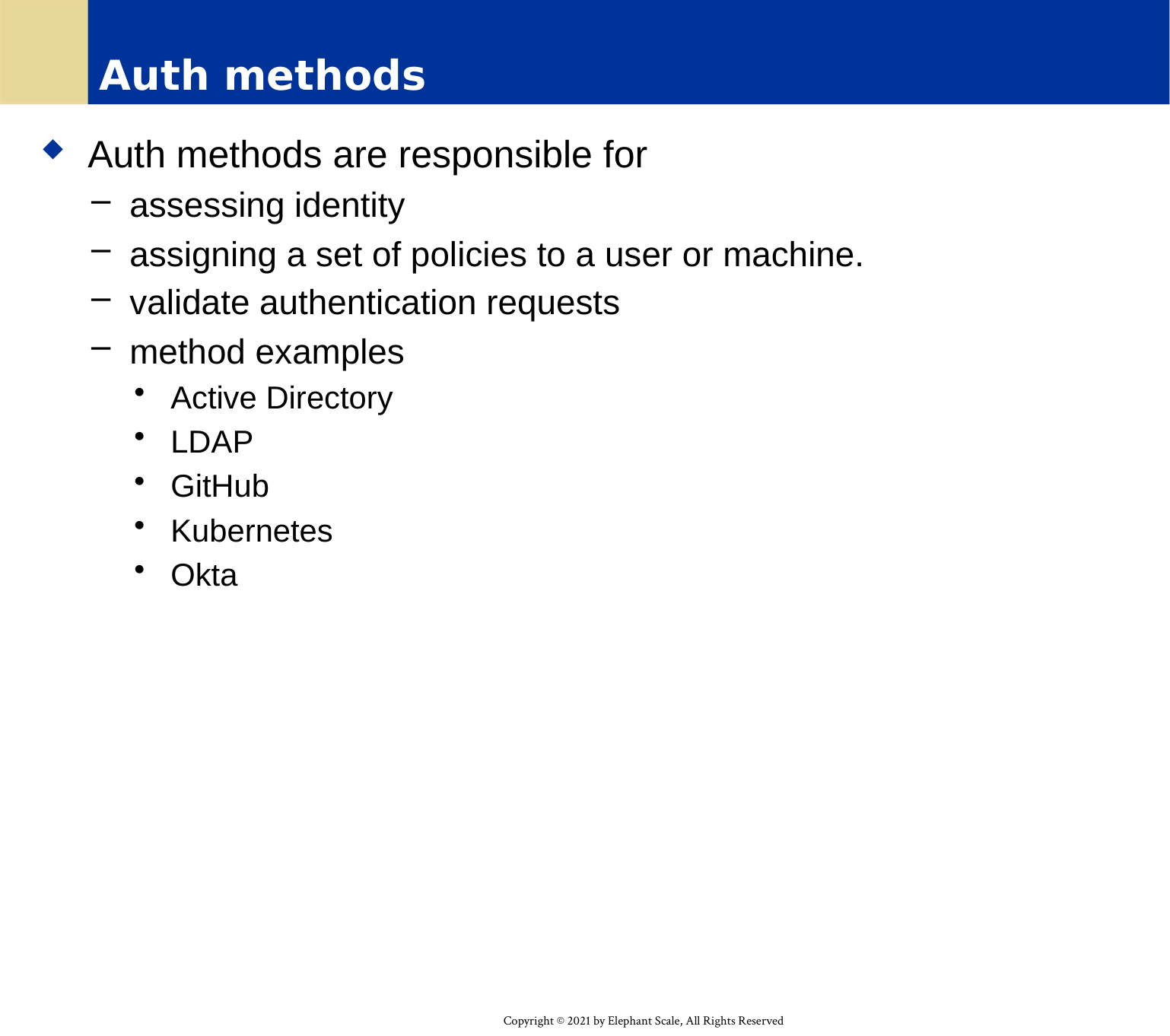

# Auth methods
 Auth methods are responsible for
 assessing identity
 assigning a set of policies to a user or machine.
 validate authentication requests
 method examples
 Active Directory
 LDAP
 GitHub
 Kubernetes
 Okta
Copyright © 2021 by Elephant Scale, All Rights Reserved